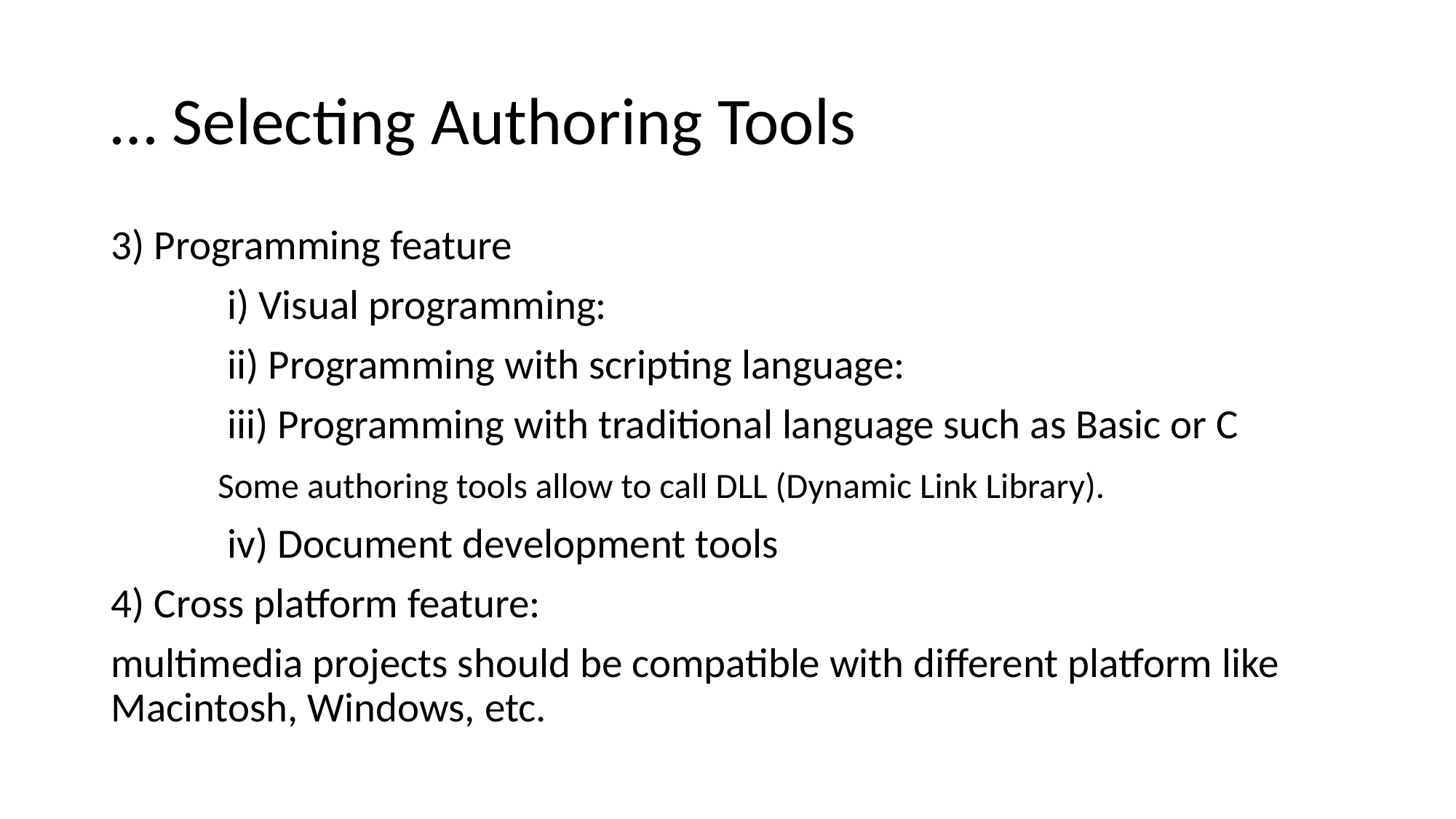

# … Selecting Authoring Tools
3) Programming feature
	 i) Visual programming:
	 ii) Programming with scripting language:
	 iii) Programming with traditional language such as Basic or C
		Some authoring tools allow to call DLL (Dynamic Link Library).
	 iv) Document development tools
4) Cross platform feature:
multimedia projects should be compatible with different platform like Macintosh, Windows, etc.